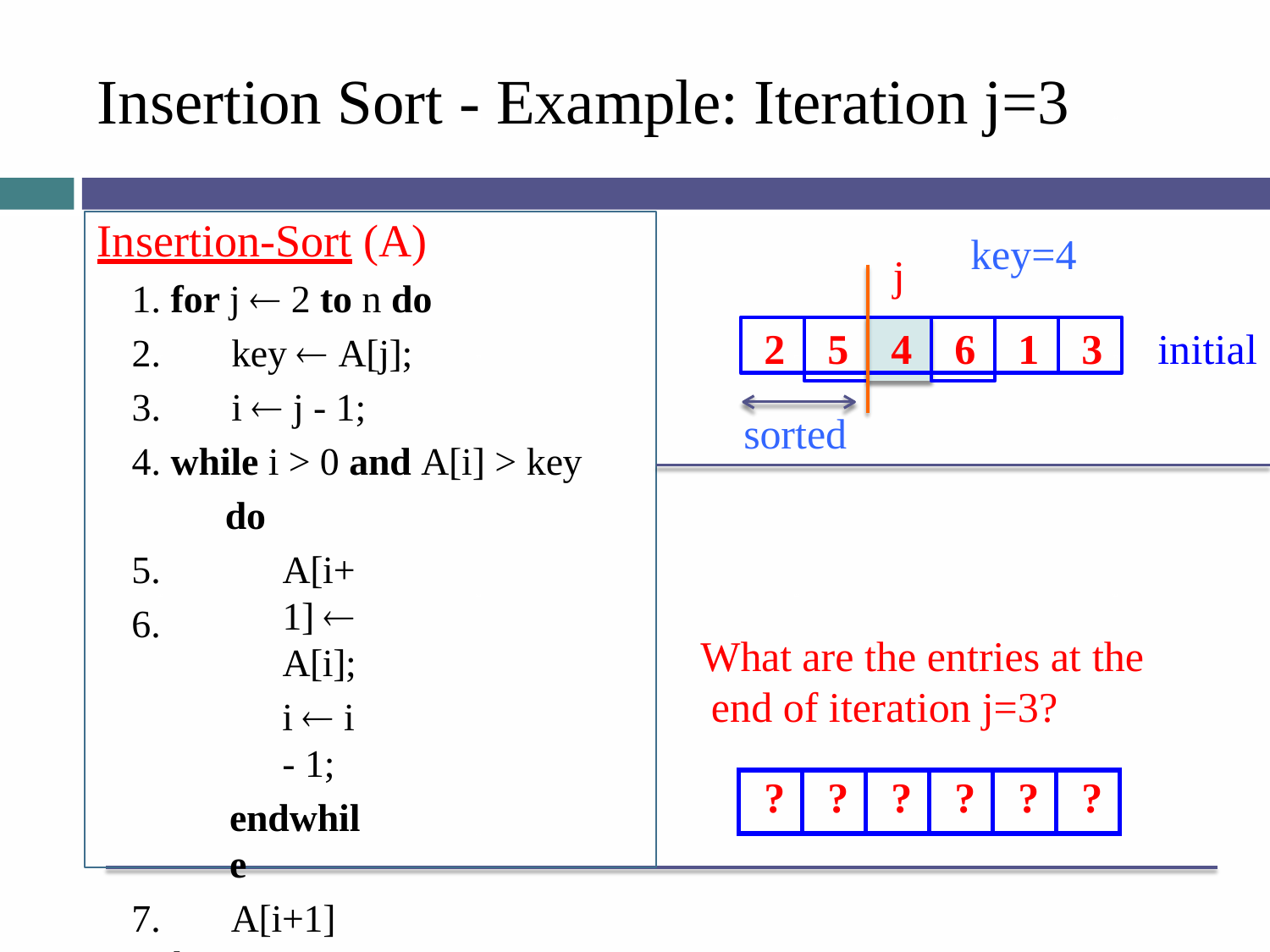

# Insertion Sort - Example: Iteration j=3
Insertion-Sort (A)
1. for j ← 2 to n do

key=4
j

2

5

4

6
1
3
2.	key ← A[j];
3.	i ← j - 1;
4. while i > 0 and A[i] > key
do
A[i+1] ← A[i];
i ← i - 1;
endwhile
7.	A[i+1] ← key;
endfor
initial

sorted

5.
6.
What are the entries at the  end of iteration j=3?
| ? | ? | ? | ? | ? | ? |
| --- | --- | --- | --- | --- | --- |